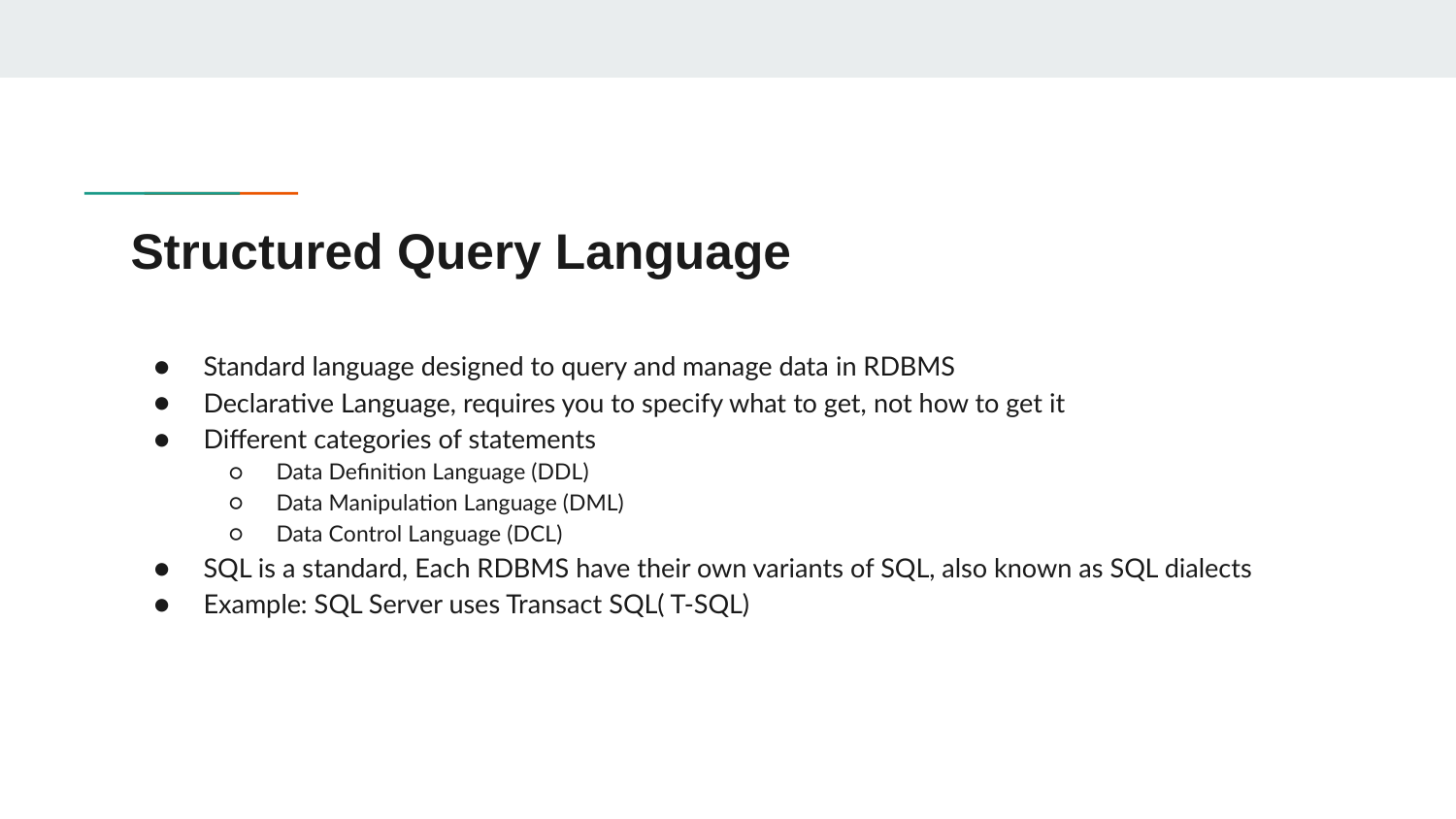

# Structured Query Language
Standard language designed to query and manage data in RDBMS
Declarative Language, requires you to specify what to get, not how to get it
Different categories of statements
Data Definition Language (DDL)
Data Manipulation Language (DML)
Data Control Language (DCL)
SQL is a standard, Each RDBMS have their own variants of SQL, also known as SQL dialects
Example: SQL Server uses Transact SQL( T-SQL)